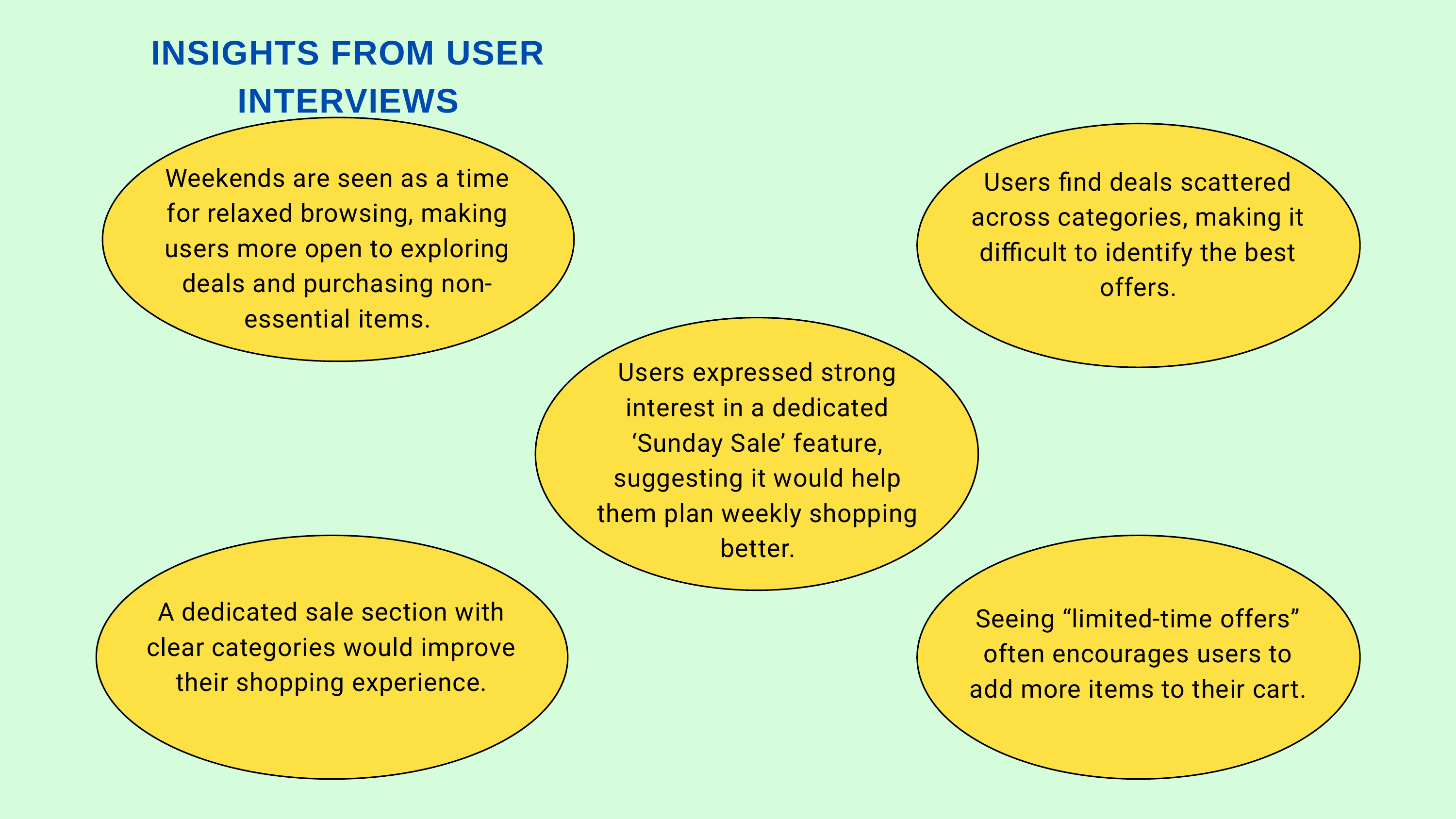

INSIGHTS FROM USER INTERVIEWS

Weekends are seen as a time for relaxed browsing, making users more open to exploring deals and purchasing non-essential items.

Users find deals scattered across categories, making it difficult to identify the best offers.

Users expressed strong interest in a dedicated ‘Sunday Sale’ feature, suggesting it would help them plan weekly shopping better.

A dedicated sale section with clear categories would improve their shopping experience.

Seeing “limited-time offers” often encourages users to add more items to their cart.